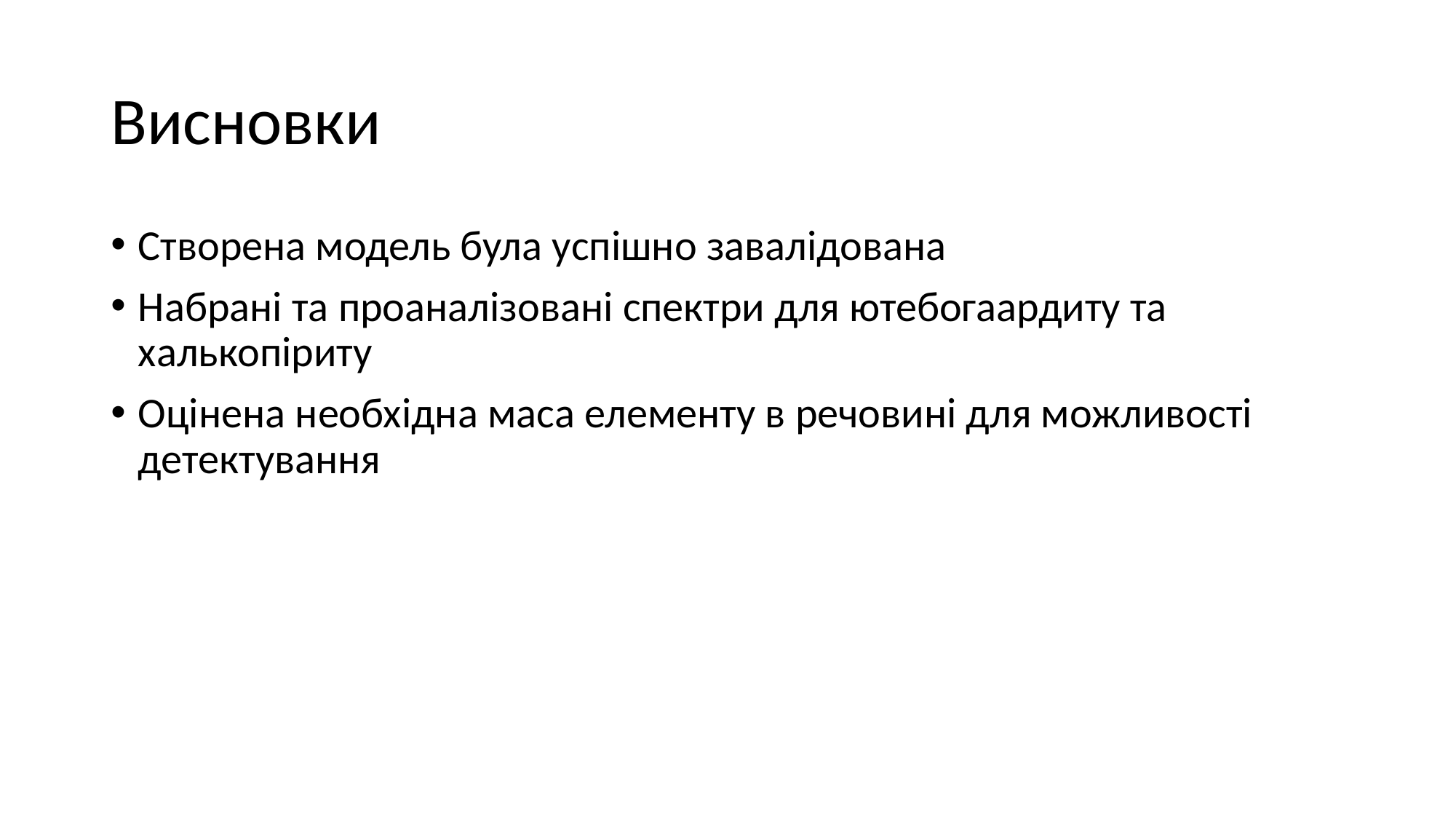

# Висновки
Створена модель була успішно завалідована
Набрані та проаналізовані спектри для ютебогаардиту та халькопіриту
Оцінена необхідна маса елементу в речовині для можливості детектування